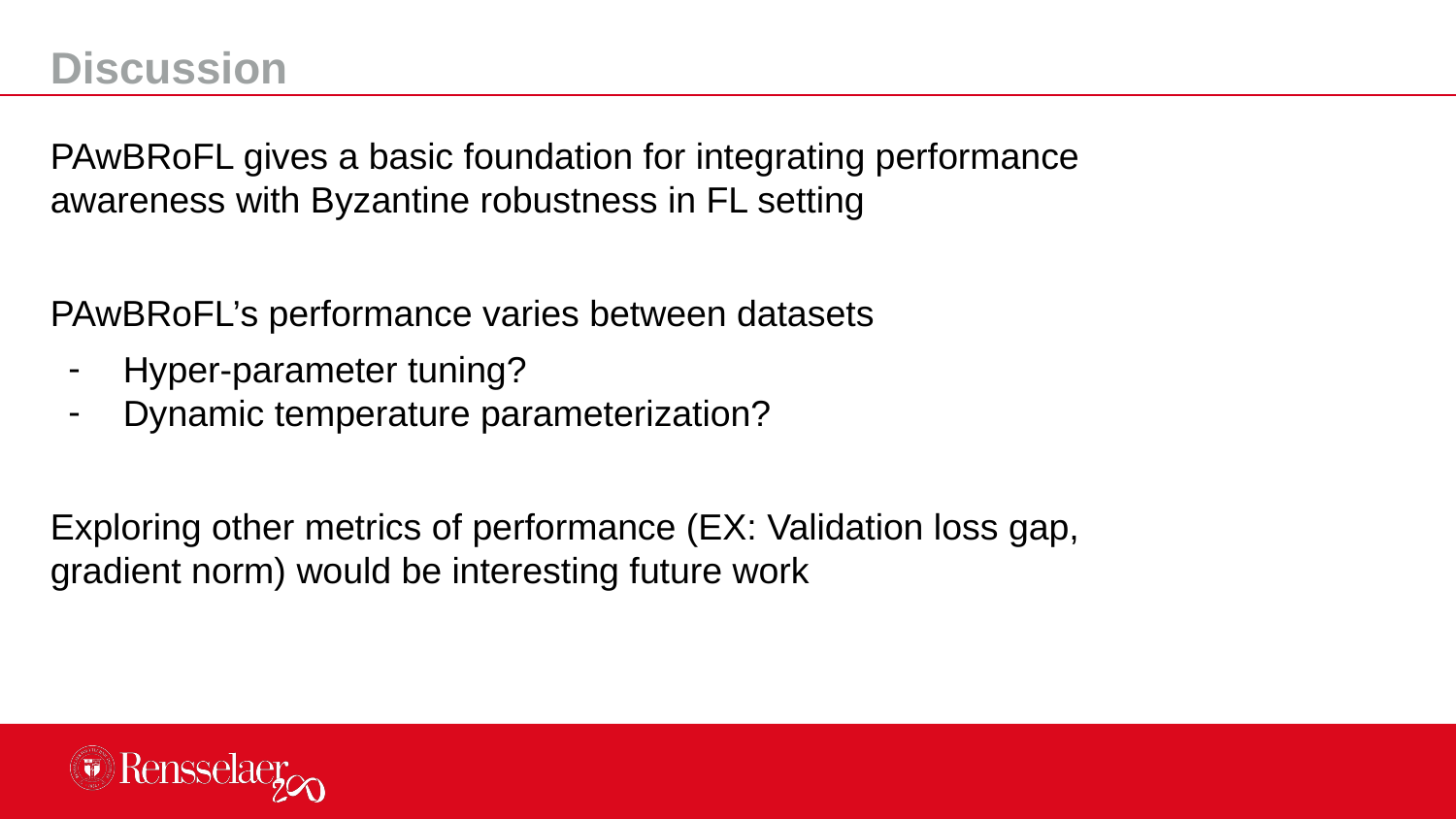

Discussion
PAwBRoFL gives a basic foundation for integrating performance awareness with Byzantine robustness in FL setting

PAwBRoFL’s performance varies between datasets
Hyper-parameter tuning?
Dynamic temperature parameterization?

Exploring other metrics of performance (EX: Validation loss gap, gradient norm) would be interesting future work